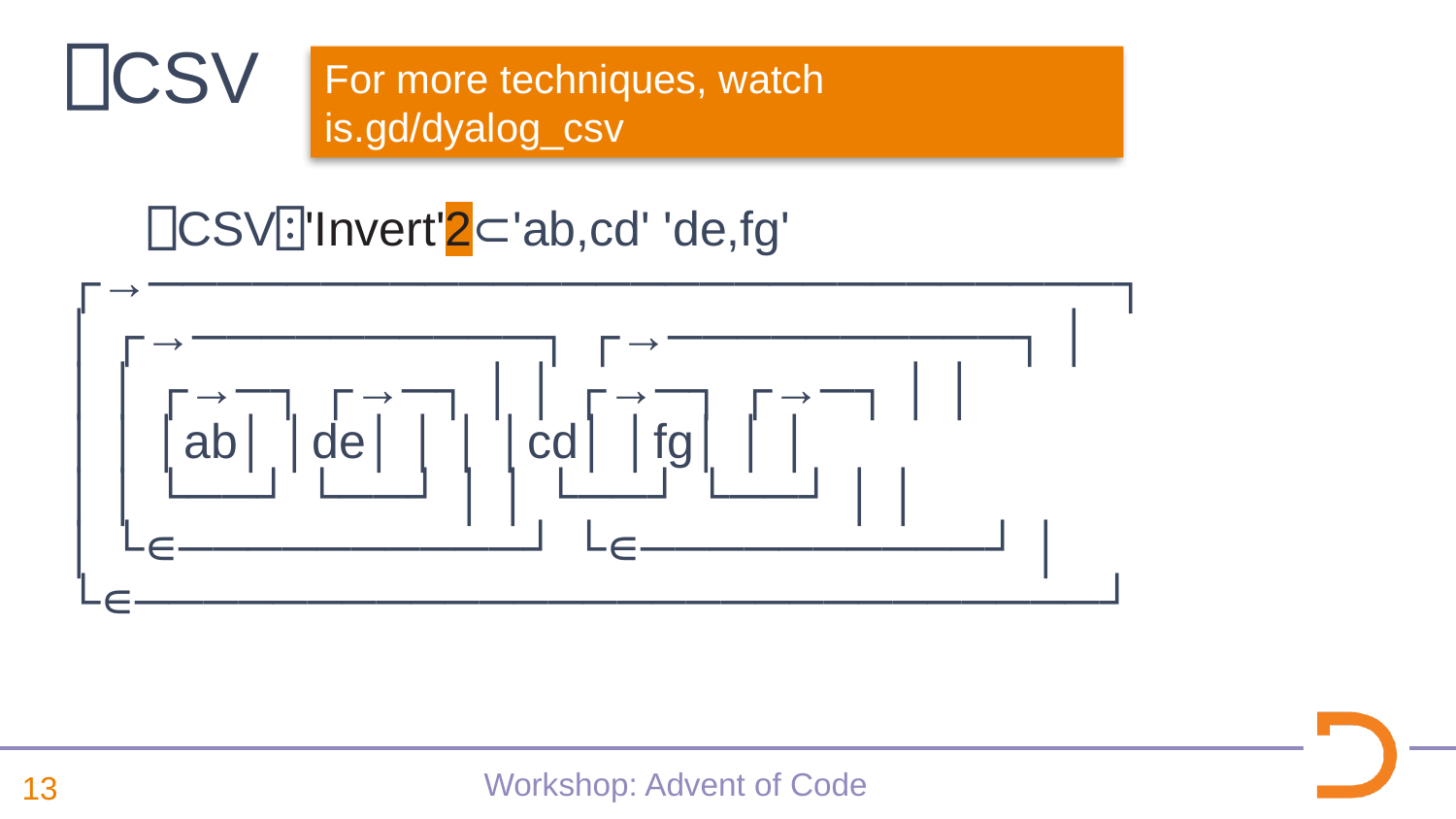

⎕CSV
For more techniques, watch is.gd/dyalog_csv
READ
PARSE
      ⎕CSV⍠'Invert'2⊂'ab,cd' 'de,fg'
┌→────────────────────────────┐
│ ┌→──────────┐ ┌→──────────┐ │
│ │ ┌→─┐ ┌→─┐ │ │ ┌→─┐ ┌→─┐ │ │
│ │ │ab│ │de│ │ │ │cd│ │fg│ │ │
│ │ └──┘ └──┘ │ │ └──┘ └──┘ │ │
│ └∊──────────┘ └∊──────────┘ │
└∊────────────────────────────┘
⎕NGET
⎕JSON
⎕MAP
⎕XML